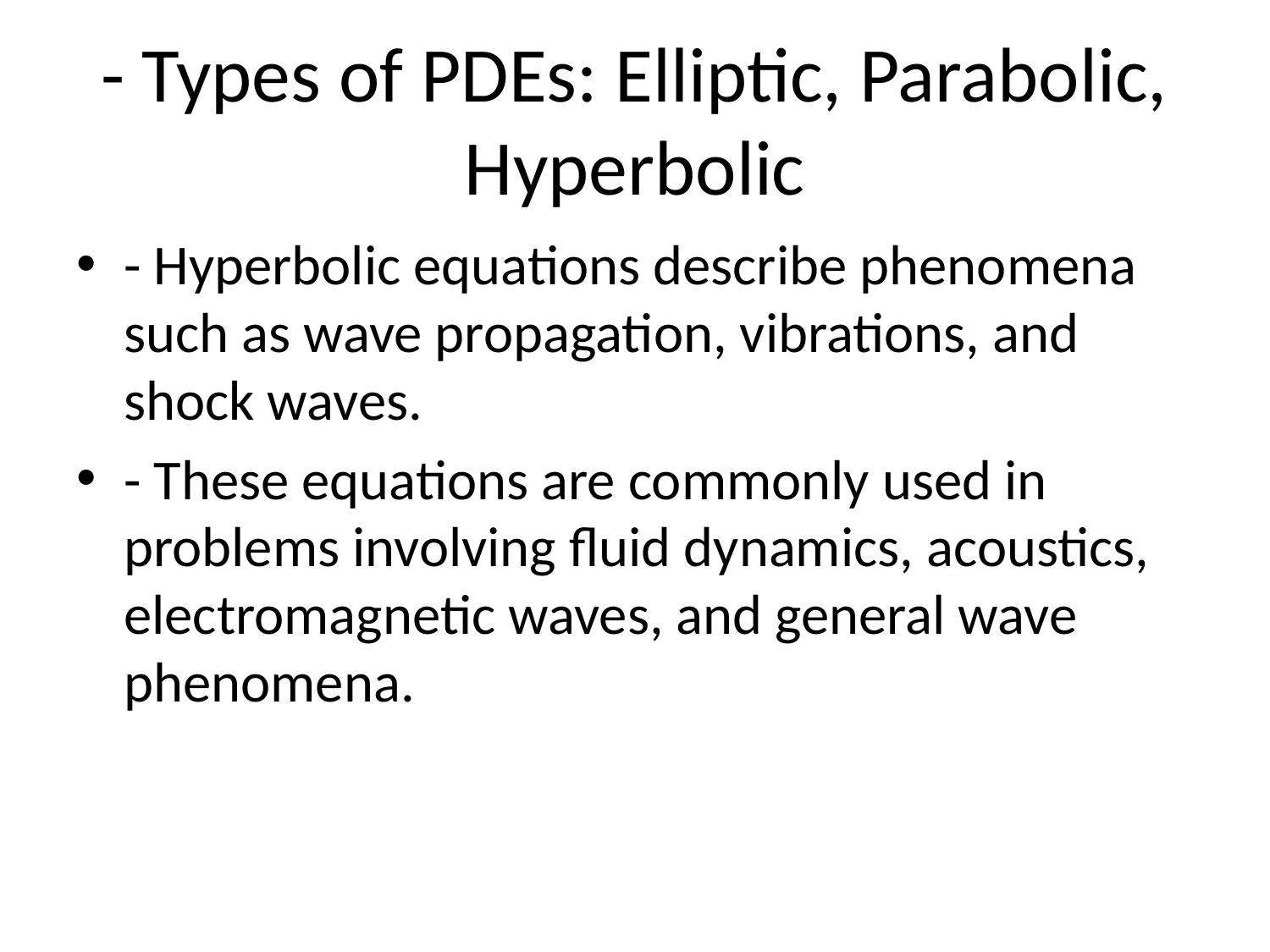

# - Types of PDEs: Elliptic, Parabolic, Hyperbolic
- Hyperbolic equations describe phenomena such as wave propagation, vibrations, and shock waves.
- These equations are commonly used in problems involving fluid dynamics, acoustics, electromagnetic waves, and general wave phenomena.